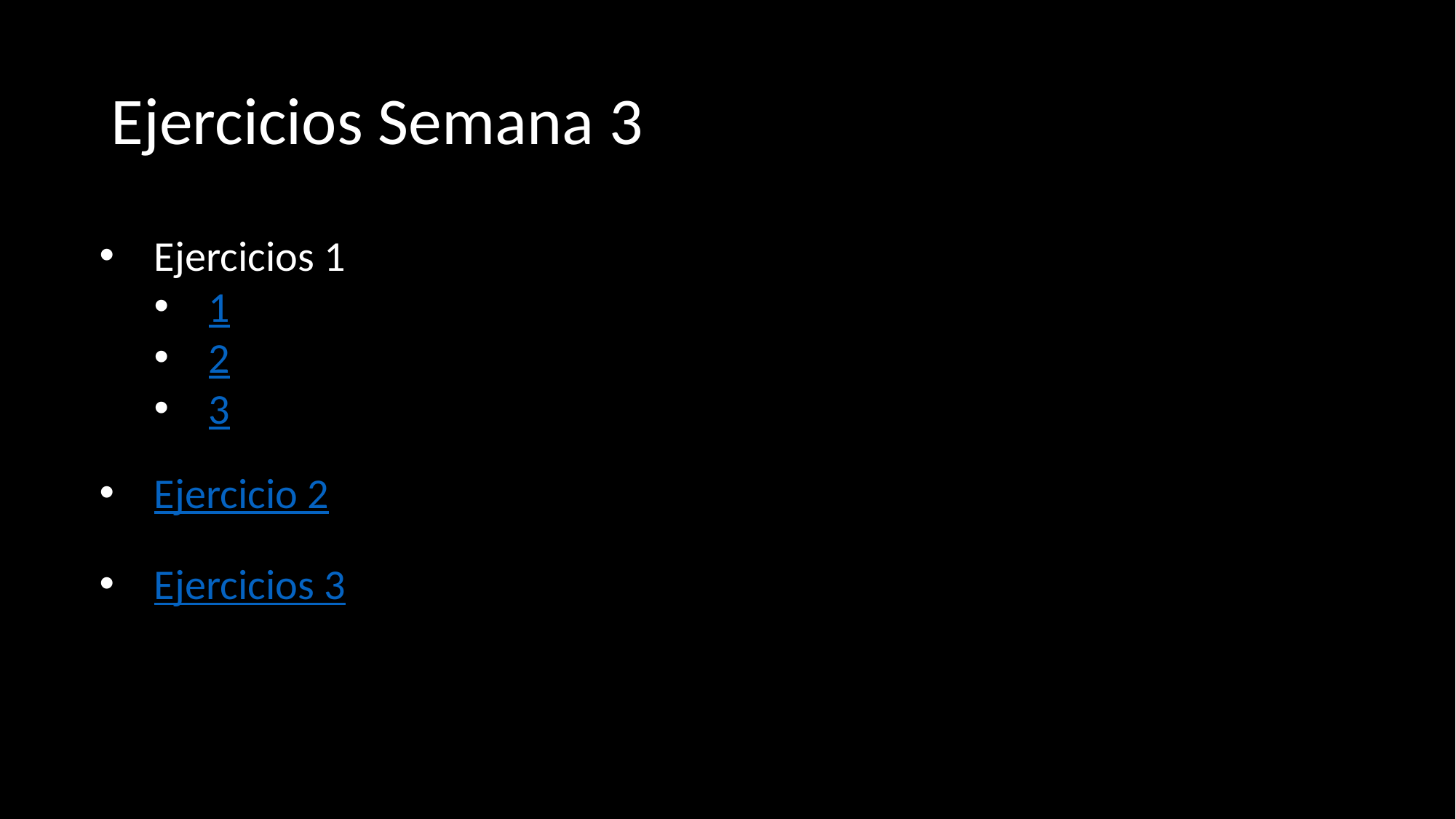

# Ejercicios Semana 3
Ejercicios 1
1
2
3

Ejercicio 2
Ejercicios 3